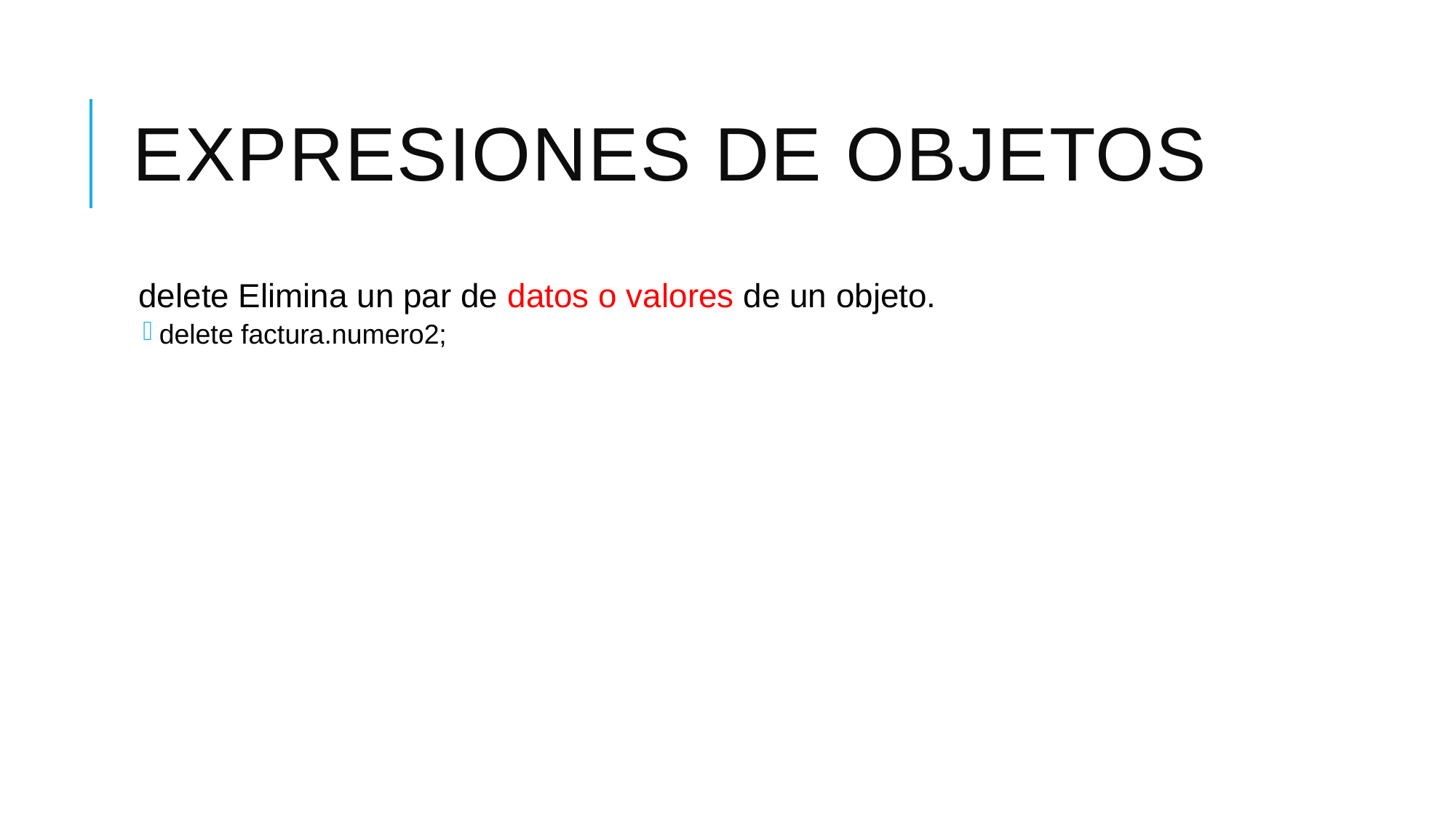

# EXPRESIONES DE OBJETOS
delete Elimina un par de datos o valores de un objeto.
delete factura.numero2;